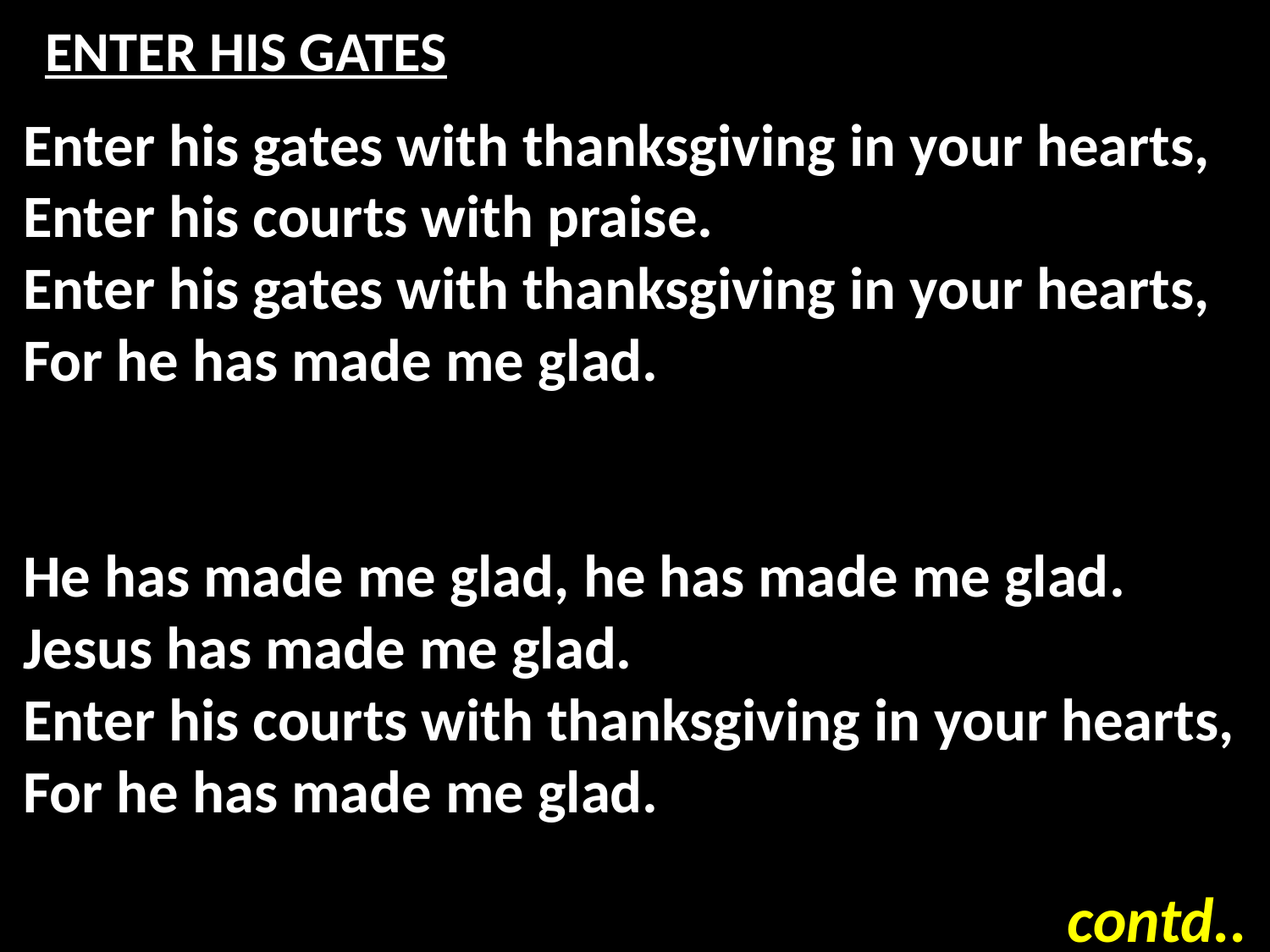

# ENTER HIS GATES
Enter his gates with thanksgiving in your hearts,
Enter his courts with praise.
Enter his gates with thanksgiving in your hearts,
For he has made me glad.

He has made me glad, he has made me glad.
Jesus has made me glad.
Enter his courts with thanksgiving in your hearts,
For he has made me glad.
contd..